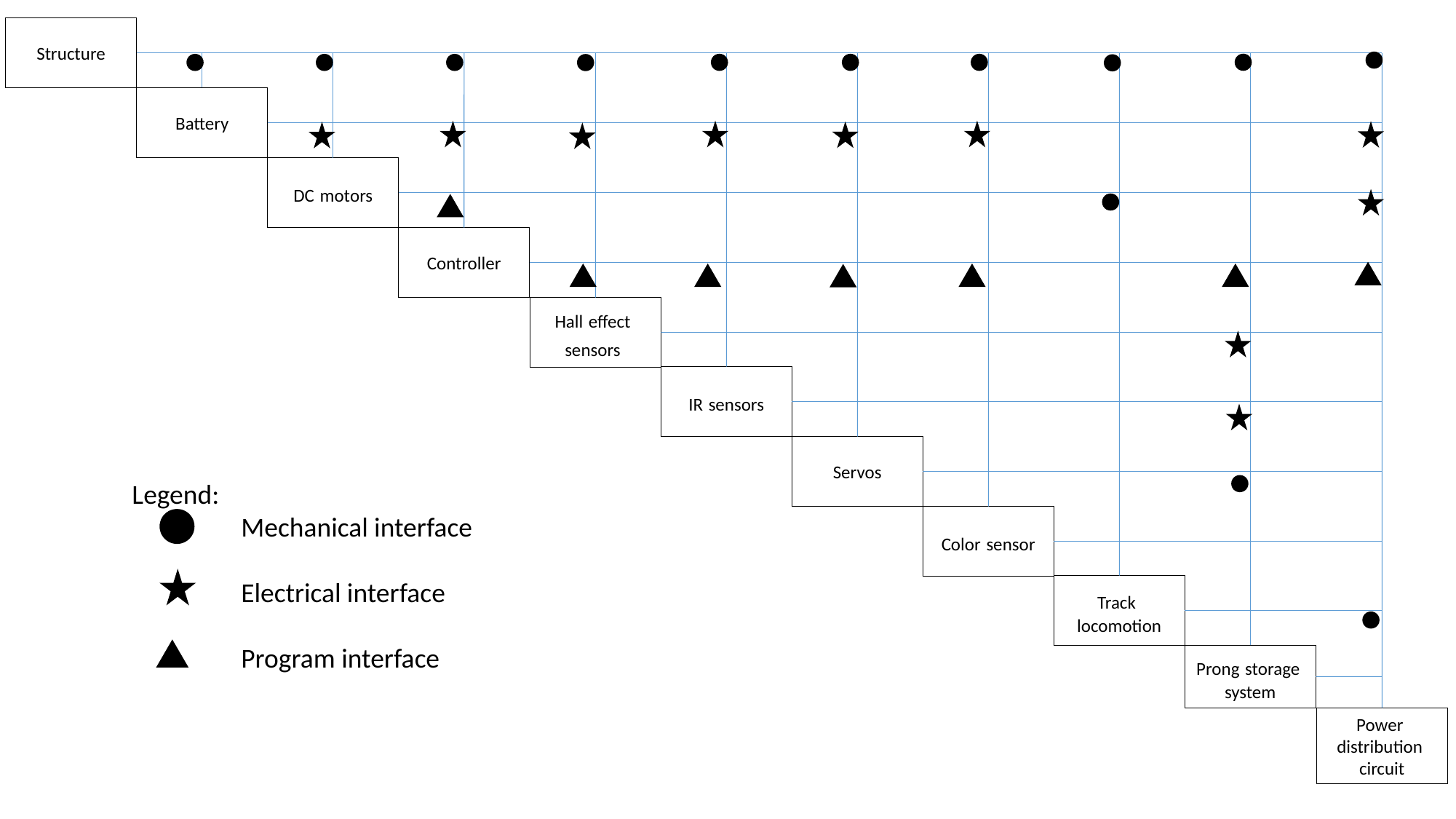

Structure

Battery

DC motors

Controller

Hall effect
sensors

IR sensors

Servos
Legend:
	Mechanical interface

	Electrical interface

	Program interface

Color sensor

Track
locomotion

Prong storage
system
Power
distribution
circuit